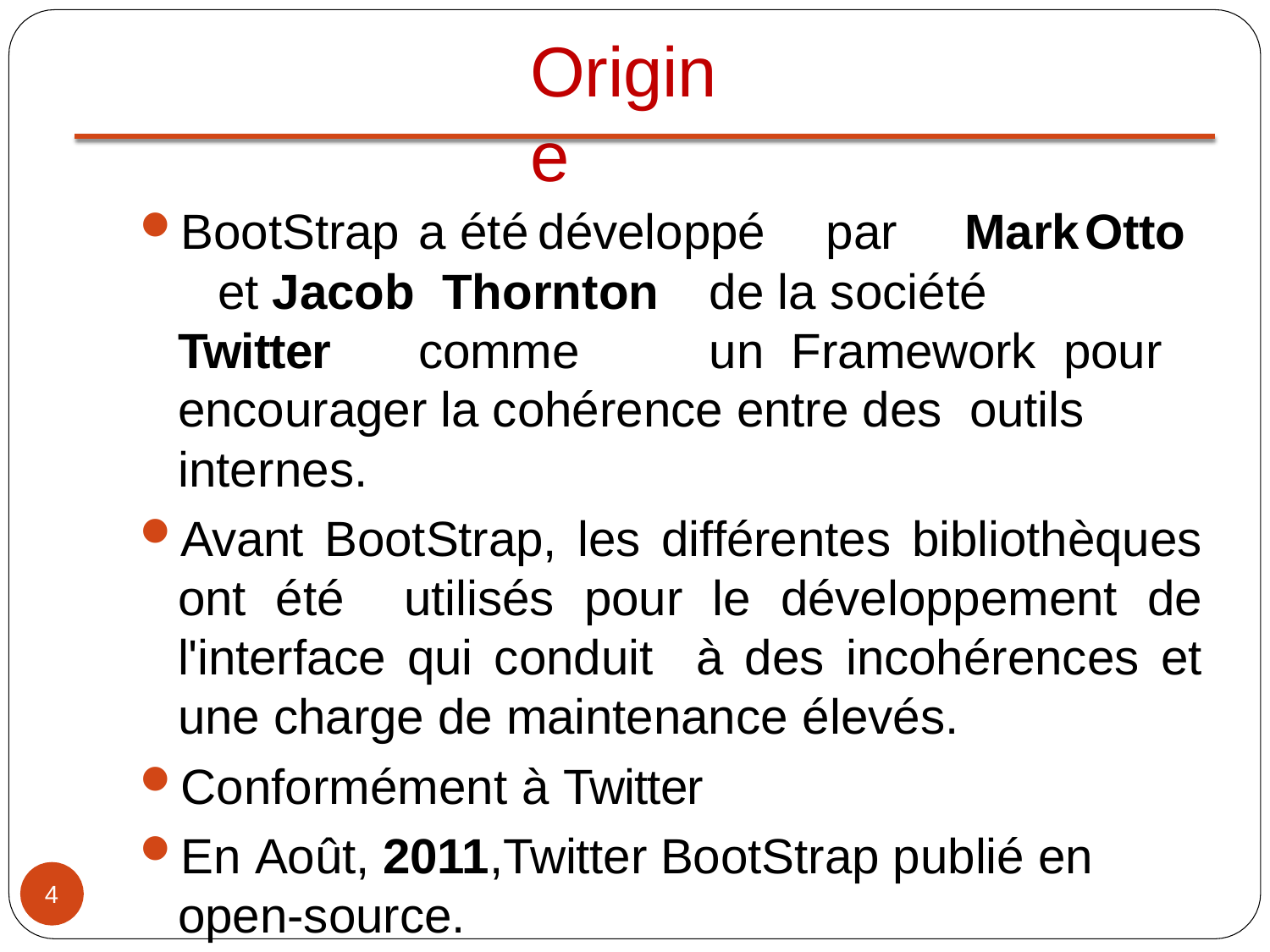

# Origine

BootStrap	a		été	développé	par	Mark	Otto		et Jacob  Thornton	de la société	Twitter	comme	un  Framework	pour encourager la cohérence entre des  outils internes.
Avant BootStrap, les différentes bibliothèques ont été  utilisés pour le développement de l'interface qui conduit  à des incohérences et une charge de maintenance élevés.
Conformément à Twitter
En Août, 2011,Twitter BootStrap publié en open-source.

4